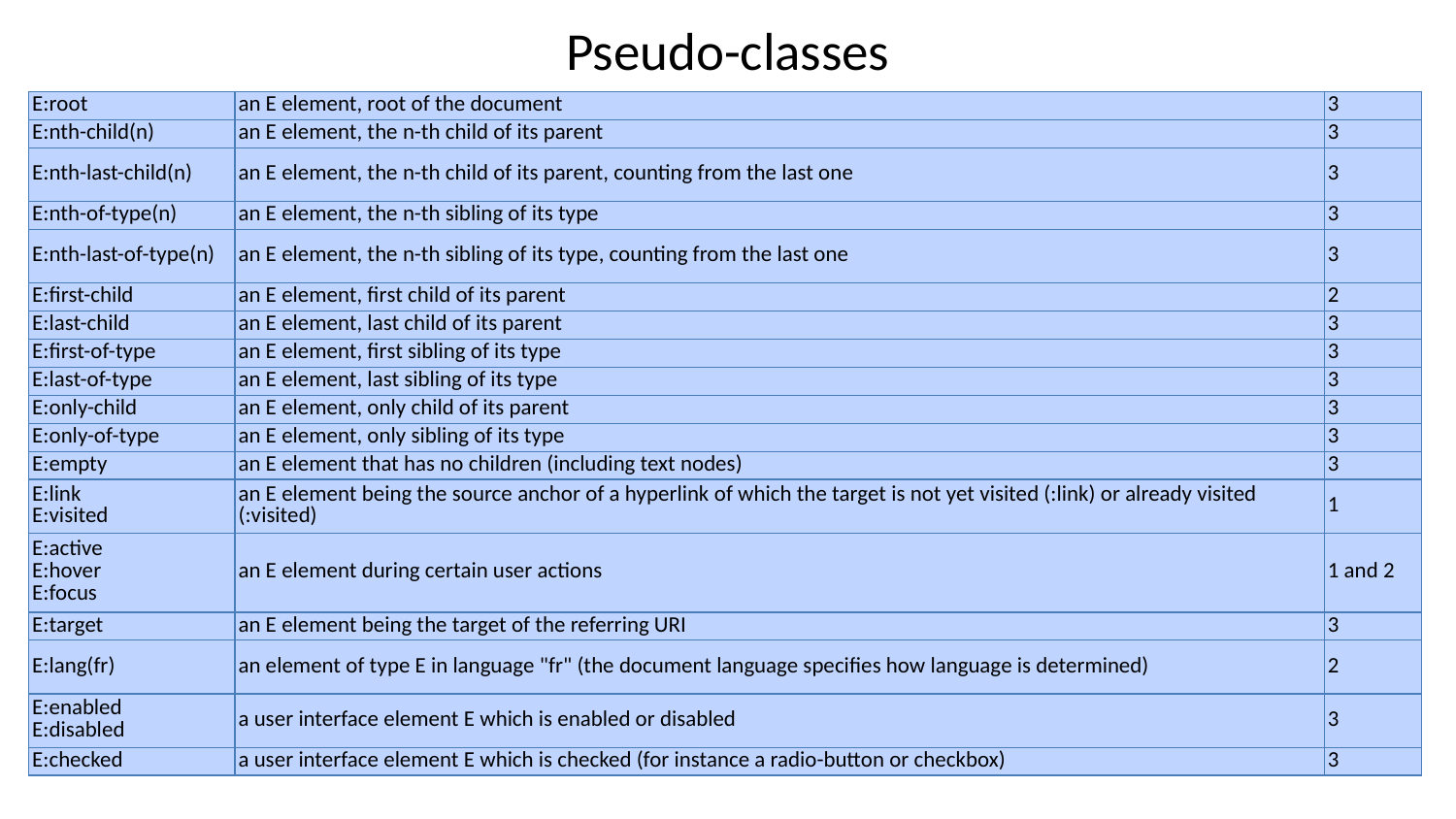

# Pseudo-classes
| E:root | an E element, root of the document | 3 |
| --- | --- | --- |
| E:nth-child(n) | an E element, the n-th child of its parent | 3 |
| E:nth-last-child(n) | an E element, the n-th child of its parent, counting from the last one | 3 |
| E:nth-of-type(n) | an E element, the n-th sibling of its type | 3 |
| E:nth-last-of-type(n) | an E element, the n-th sibling of its type, counting from the last one | 3 |
| E:first-child | an E element, first child of its parent | 2 |
| E:last-child | an E element, last child of its parent | 3 |
| E:first-of-type | an E element, first sibling of its type | 3 |
| E:last-of-type | an E element, last sibling of its type | 3 |
| E:only-child | an E element, only child of its parent | 3 |
| E:only-of-type | an E element, only sibling of its type | 3 |
| E:empty | an E element that has no children (including text nodes) | 3 |
| E:link E:visited | an E element being the source anchor of a hyperlink of which the target is not yet visited (:link) or already visited (:visited) | 1 |
| E:active E:hover E:focus | an E element during certain user actions | 1 and 2 |
| E:target | an E element being the target of the referring URI | 3 |
| E:lang(fr) | an element of type E in language "fr" (the document language specifies how language is determined) | 2 |
| E:enabled E:disabled | a user interface element E which is enabled or disabled | 3 |
| E:checked | a user interface element E which is checked (for instance a radio-button or checkbox) | 3 |